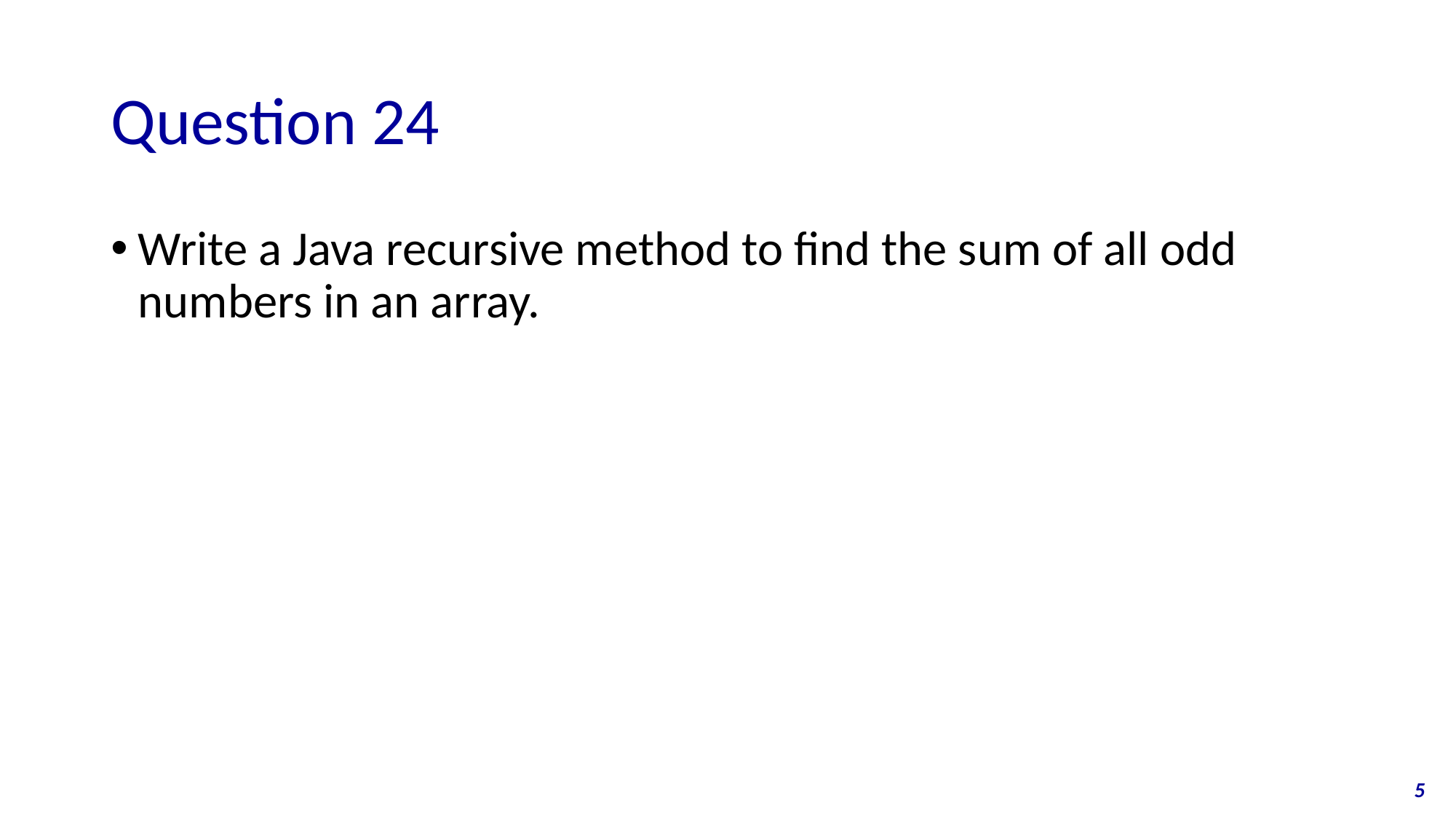

# Question 24
Write a Java recursive method to find the sum of all odd numbers in an array.
5